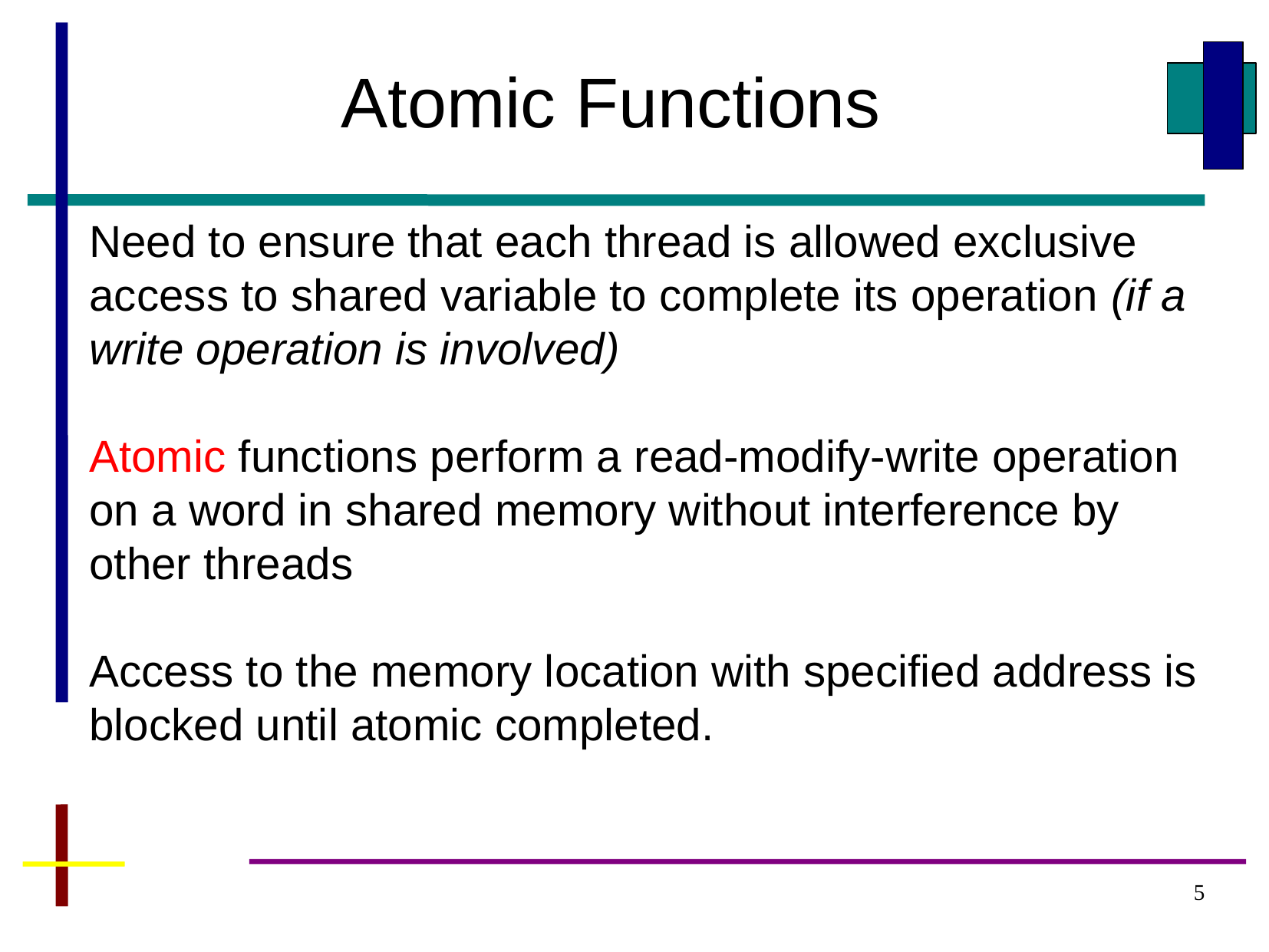

Atomic Functions
Need to ensure that each thread is allowed exclusive access to shared variable to complete its operation (if a write operation is involved)

Atomic functions perform a read-modify-write operation on a word in shared memory without interference by other threads

Access to the memory location with specified address is blocked until atomic completed.
5